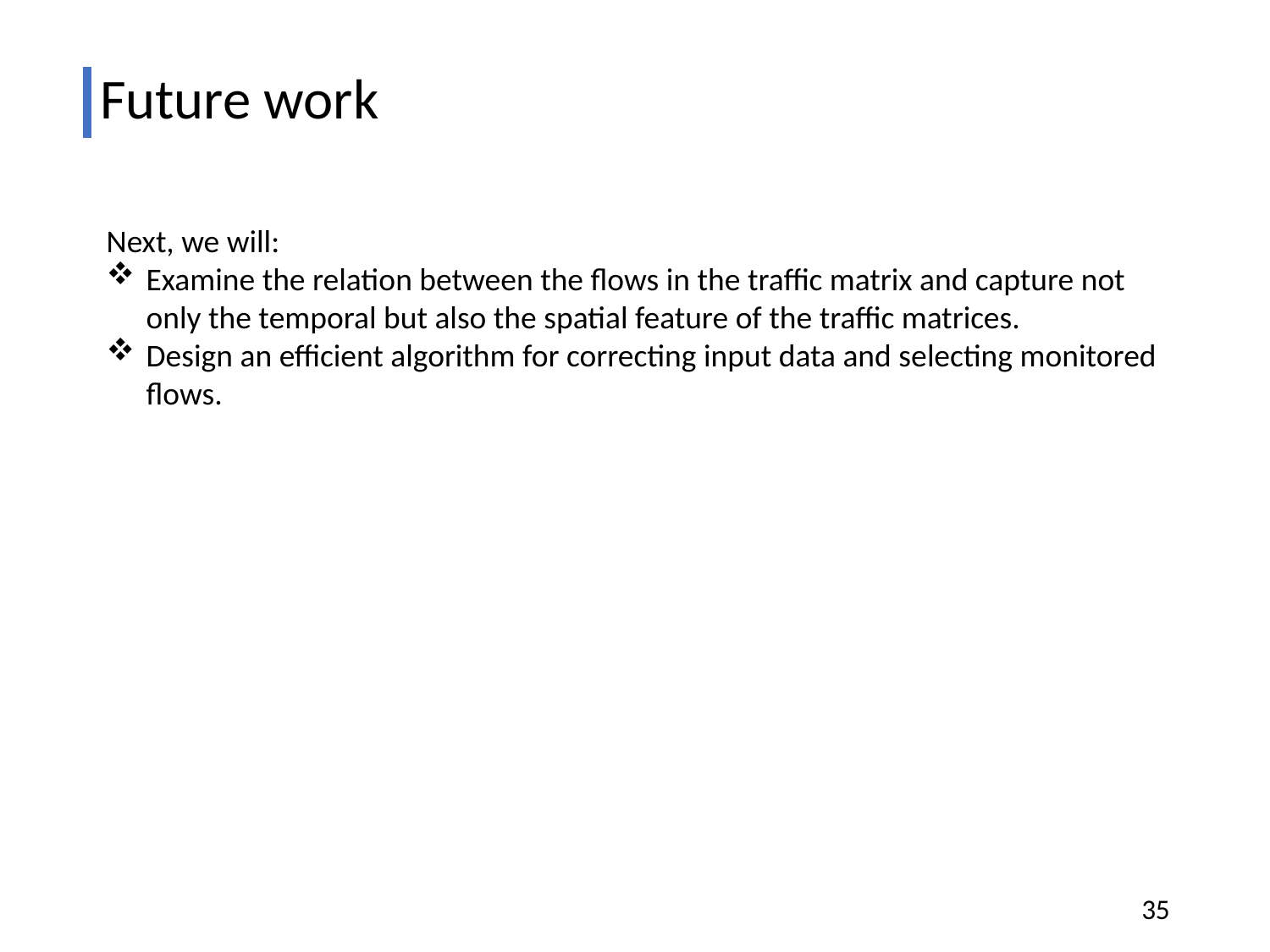

# Future work
Next, we will:
Examine the relation between the flows in the traffic matrix and capture not only the temporal but also the spatial feature of the traffic matrices.
Design an efficient algorithm for correcting input data and selecting monitored flows.
35